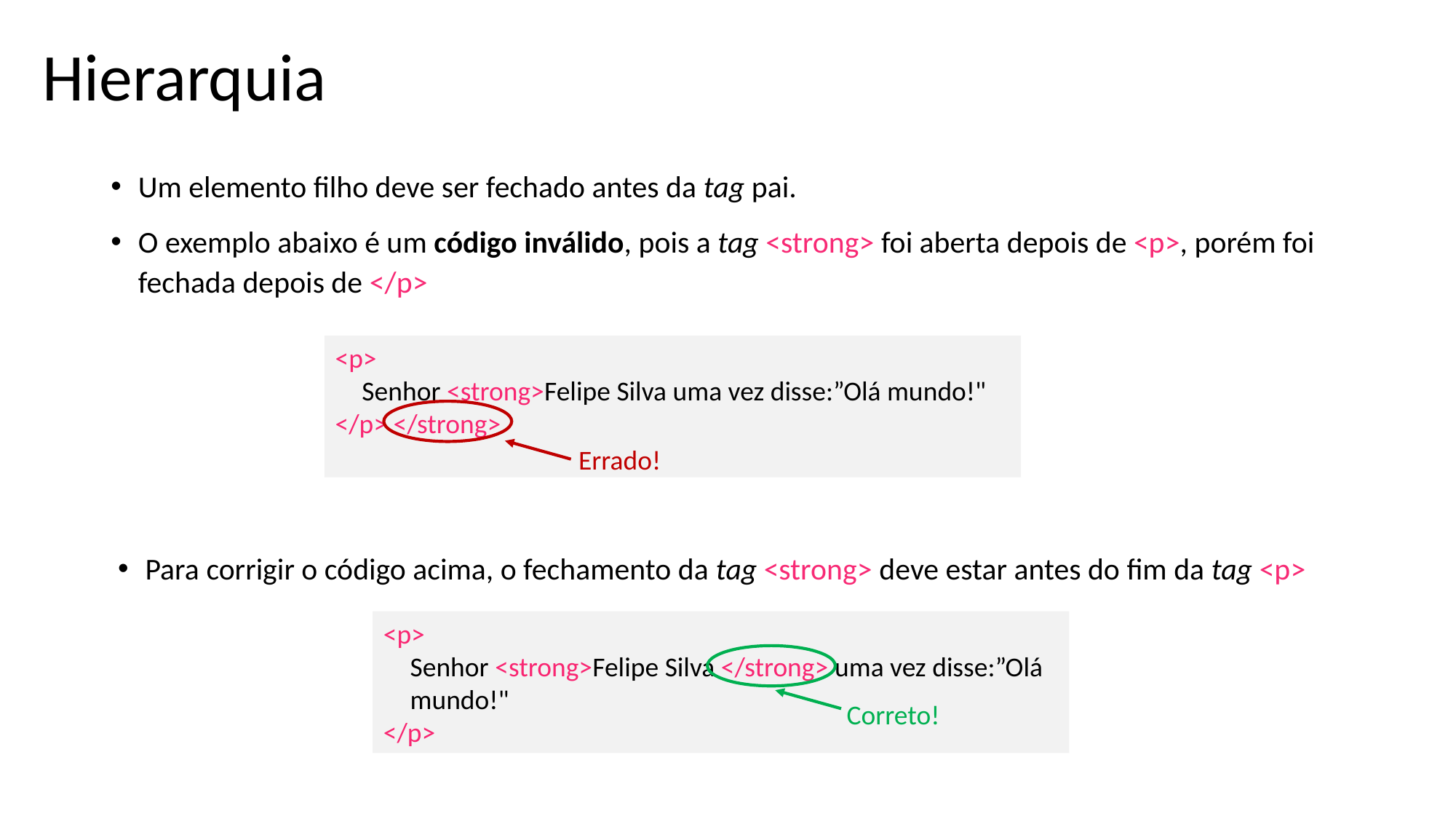

Hierarquia
Um elemento filho deve ser fechado antes da tag pai.
O exemplo abaixo é um código inválido, pois a tag <strong> foi aberta depois de <p>, porém foi fechada depois de </p>

<p>
Senhor <strong>Felipe Silva uma vez disse:”Olá mundo!"
</p> </strong>

Errado!
Para corrigir o código acima, o fechamento da tag <strong> deve estar antes do fim da tag <p>
<p>
Senhor <strong>Felipe Silva </strong> uma vez disse:”Olá mundo!"
</p>

Correto!